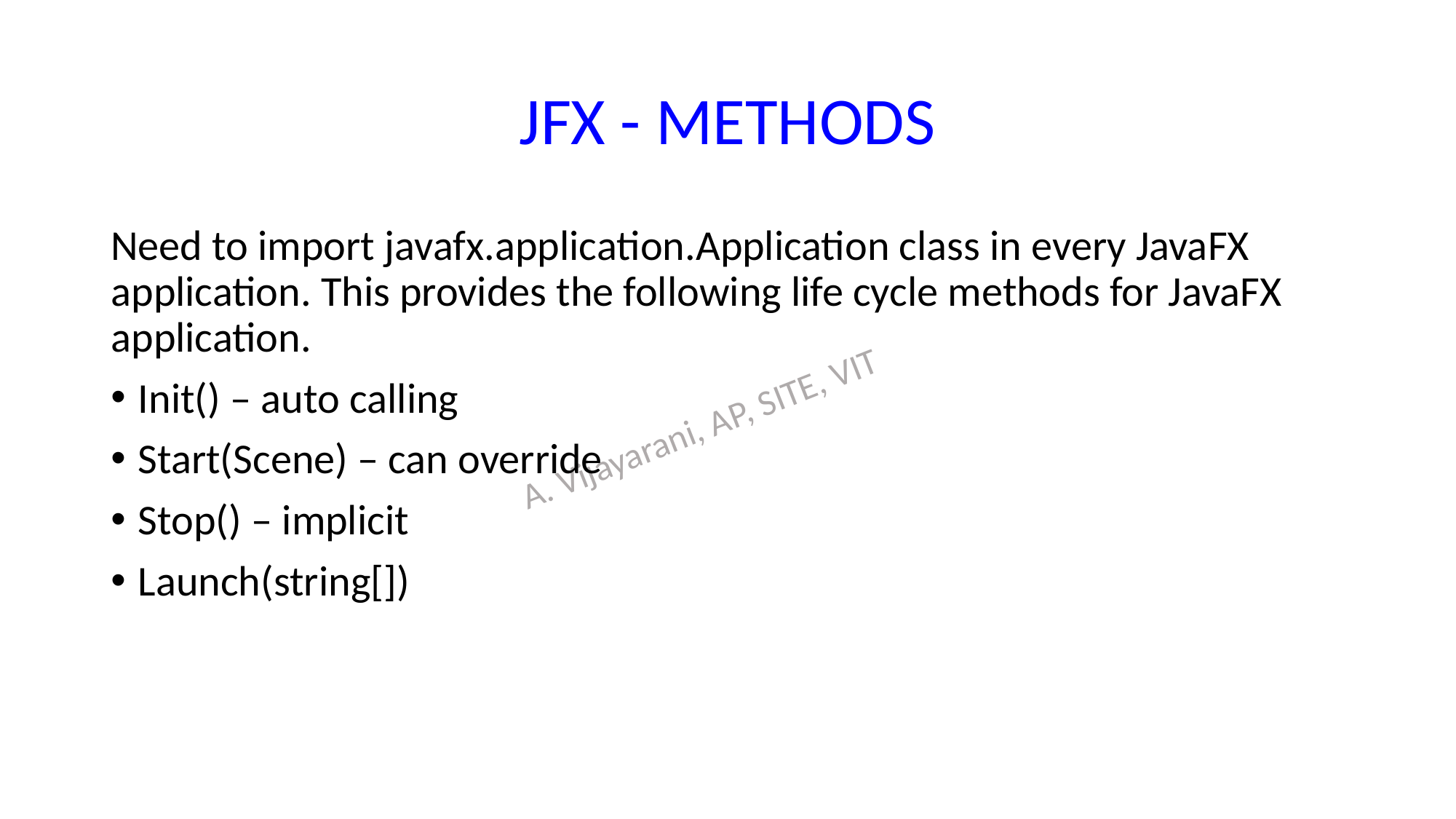

# JFX - METHODS
Need to import javafx.application.Application class in every JavaFX application. This provides the following life cycle methods for JavaFX application.
Init() – auto calling
Start(Scene) – can override
Stop() – implicit
Launch(string[])